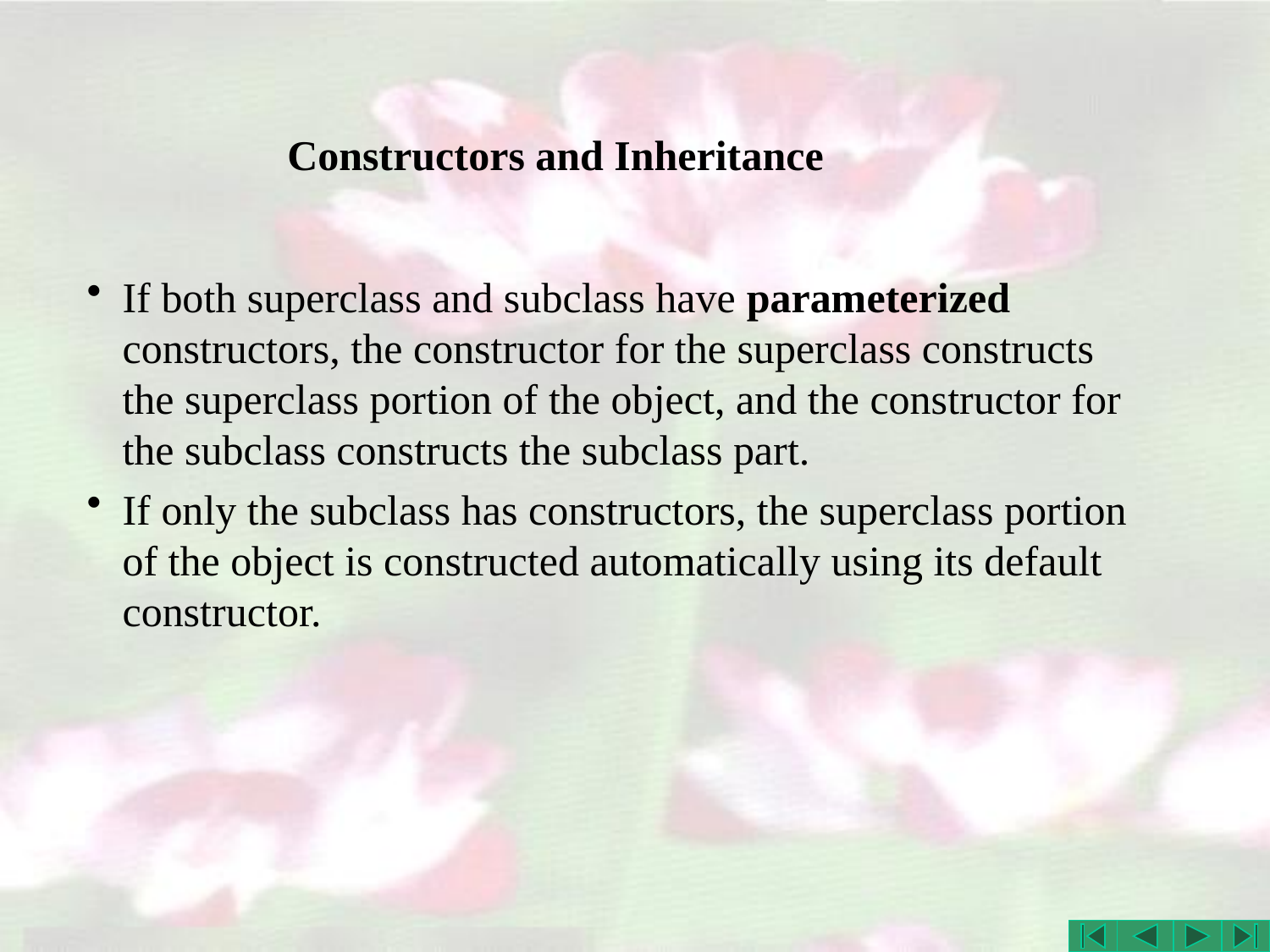

# Constructors and Inheritance
If both superclass and subclass have parameterized constructors, the constructor for the superclass constructs the superclass portion of the object, and the constructor for the subclass constructs the subclass part.
If only the subclass has constructors, the superclass portion of the object is constructed automatically using its default constructor.